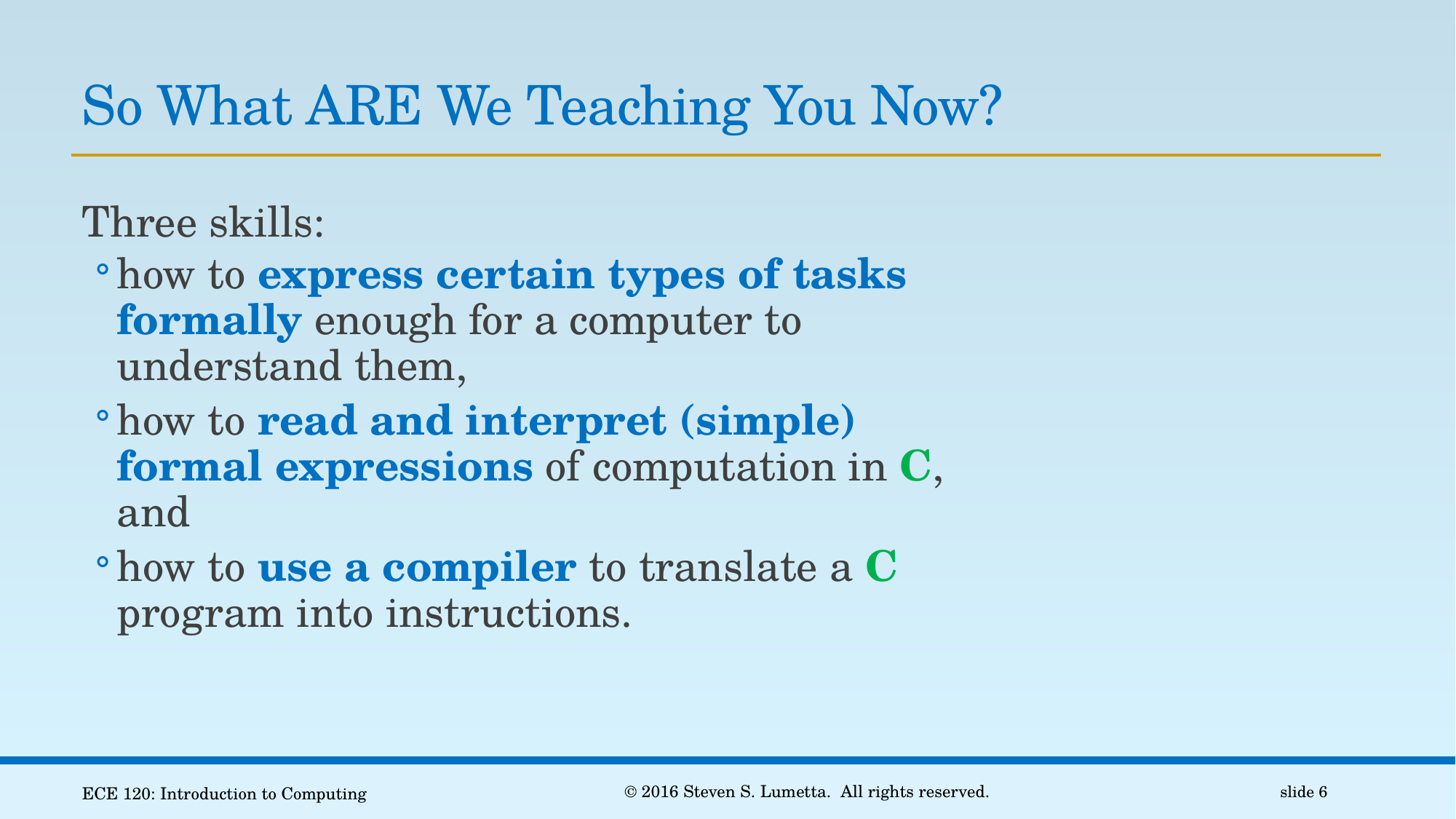

# So What ARE We Teaching You Now?
Three skills:
how to express certain types of tasks formally enough for a computer to understand them,
how to read and interpret (simple) formal expressions of computation in C, and
how to use a compiler to translate a C program into instructions.
ECE 120: Introduction to Computing
© 2016 Steven S. Lumetta.  All rights reserved.
slide 6